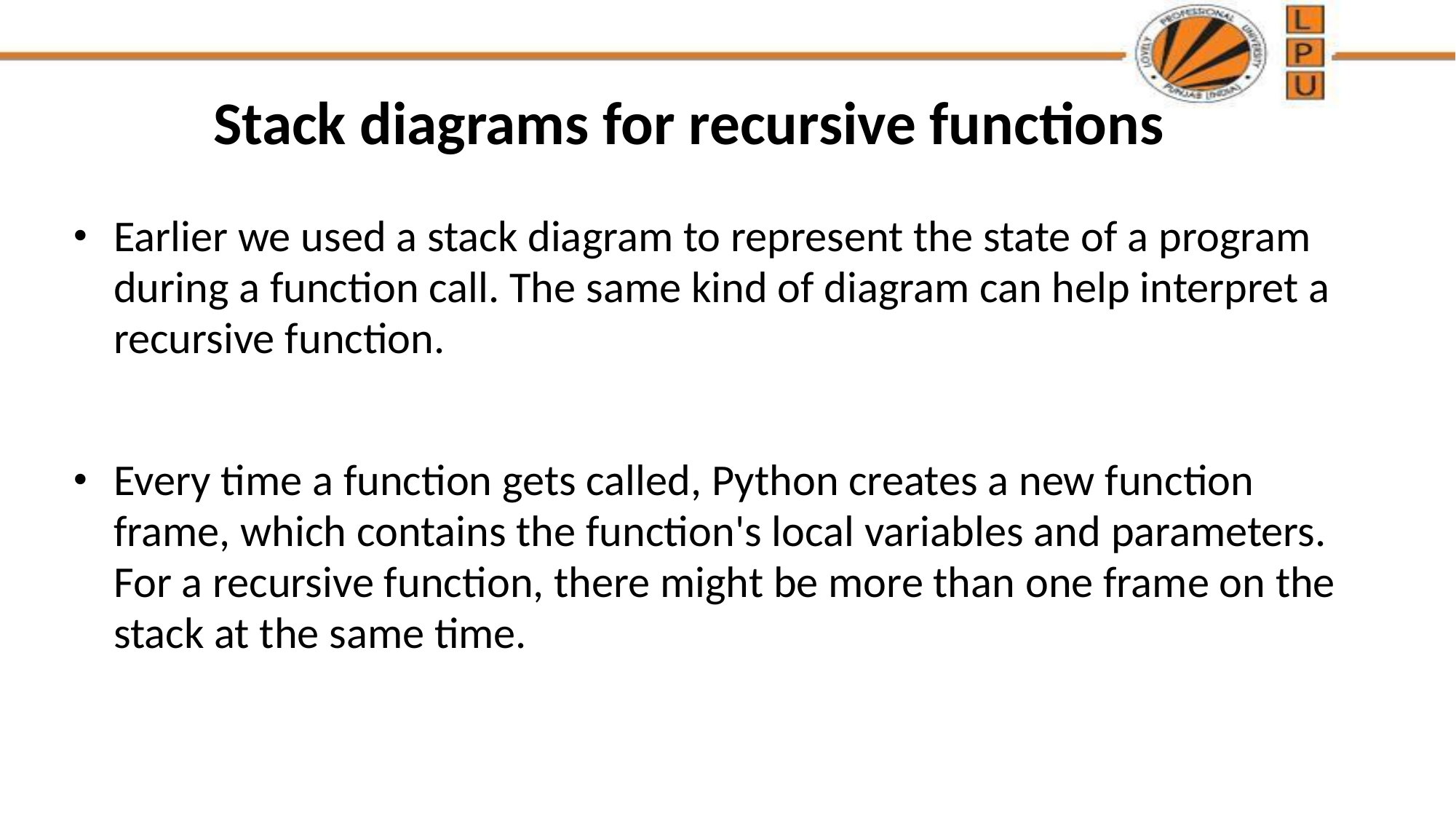

# Stack diagrams for recursive functions
Earlier we used a stack diagram to represent the state of a program during a function call. The same kind of diagram can help interpret a recursive function.

Every time a function gets called, Python creates a new function frame, which contains the function's local variables and parameters. For a recursive function, there might be more than one frame on the stack at the same time.